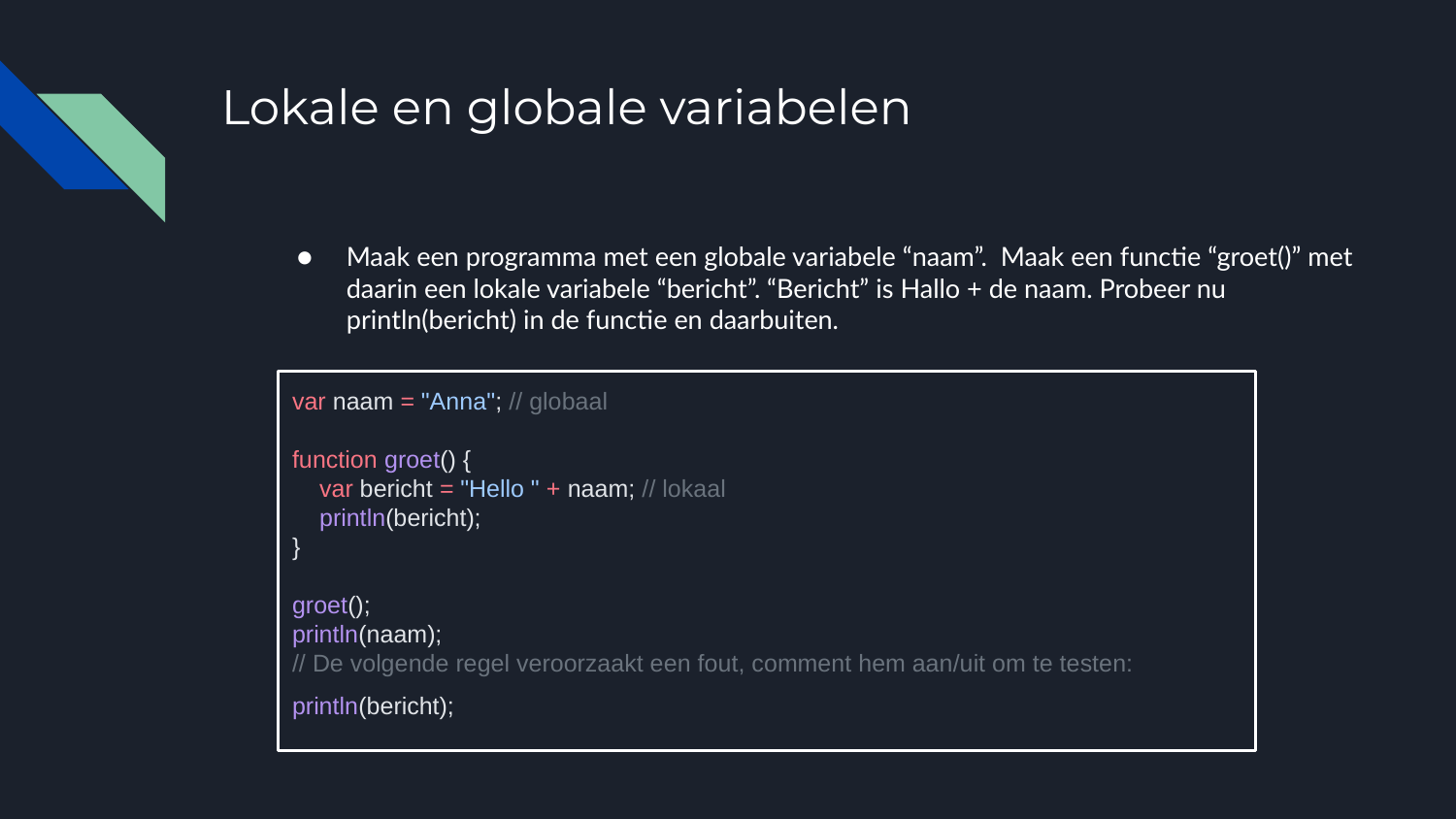

# Lokale en globale variabelen
Maak een programma met een globale variabele “naam”.  Maak een functie “groet()” met daarin een lokale variabele “bericht”. “Bericht” is Hallo + de naam. Probeer nu println(bericht) in de functie en daarbuiten.
var naam = "Anna"; // globaal

function groet() {
    var bericht = "Hello " + naam; // lokaal
    println(bericht);
}

groet();
println(naam);
// De volgende regel veroorzaakt een fout, comment hem aan/uit om te testen:
println(bericht);